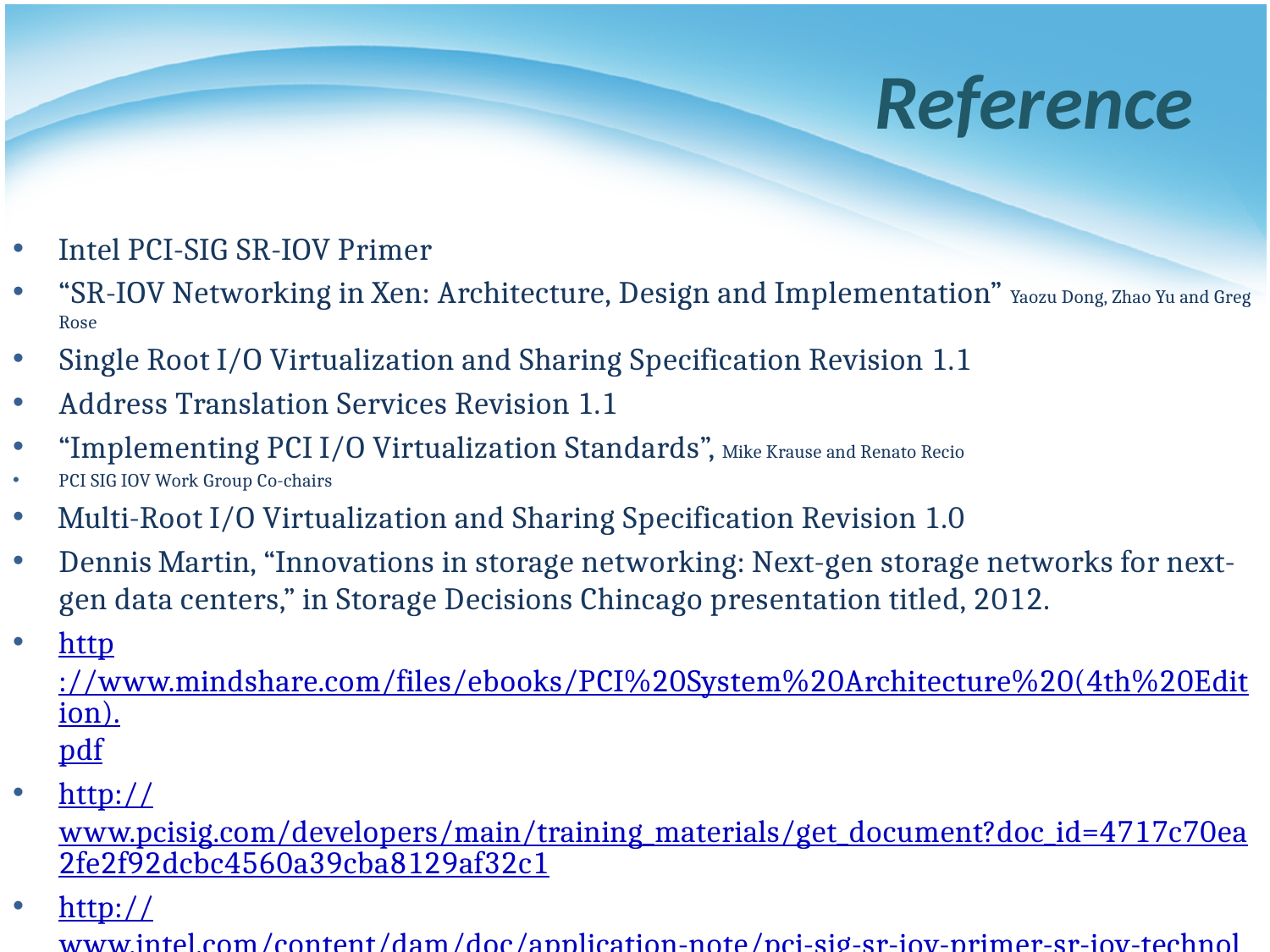

# Reference
Intel PCI-SIG SR-IOV Primer
“SR-IOV Networking in Xen: Architecture, Design and Implementation” Yaozu Dong, Zhao Yu and Greg Rose
Single Root I/O Virtualization and Sharing Specification Revision 1.1
Address Translation Services Revision 1.1
“Implementing PCI I/O Virtualization Standards”, Mike Krause and Renato Recio
PCI SIG IOV Work Group Co-chairs
Multi-Root I/O Virtualization and Sharing Specification Revision 1.0
Dennis Martin, “Innovations in storage networking: Next-gen storage networks for next-gen data centers,” in Storage Decisions Chincago presentation titled, 2012.
http://www.mindshare.com/files/ebooks/PCI%20System%20Architecture%20(4th%20Edition).pdf
http://www.pcisig.com/developers/main/training_materials/get_document?doc_id=4717c70ea2fe2f92dcbc4560a39cba8129af32c1
http://www.intel.com/content/dam/doc/application-note/pci-sig-sr-iov-primer-sr-iov-technology-paper.pdf
http://ieeexplore.ieee.org/xpls/abs_all.jsp?arnumber=5416637&tag=1